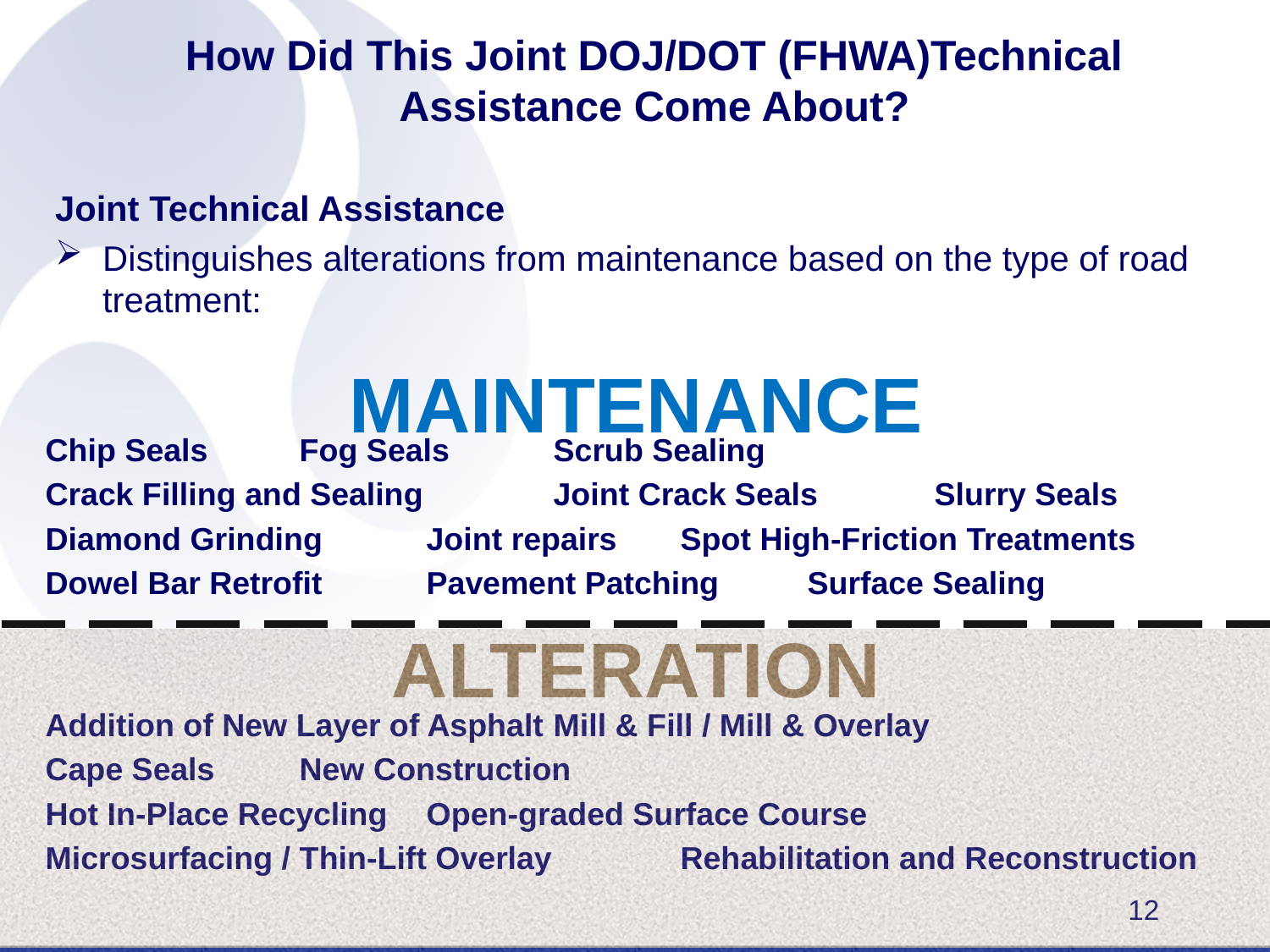

# How Did This Joint DOJ/DOT (FHWA)Technical Assistance Come About?
Joint Technical Assistance
Distinguishes alterations from maintenance based on the type of road treatment:

MAINTENANCE
Chip Seals 	Fog Seals 	Scrub Sealing
Crack Filling and Sealing 	Joint Crack Seals 	Slurry Seals
Diamond Grinding 	Joint repairs	Spot High-Friction Treatments
Dowel Bar Retrofit 	Pavement Patching 	Surface Sealing
ALTERATION

Addition of New Layer of Asphalt 	Mill & Fill / Mill & Overlay
Cape Seals	New Construction
Hot In-Place Recycling 	Open-graded Surface Course
Microsurfacing / Thin-Lift Overlay 	Rehabilitation and Reconstruction